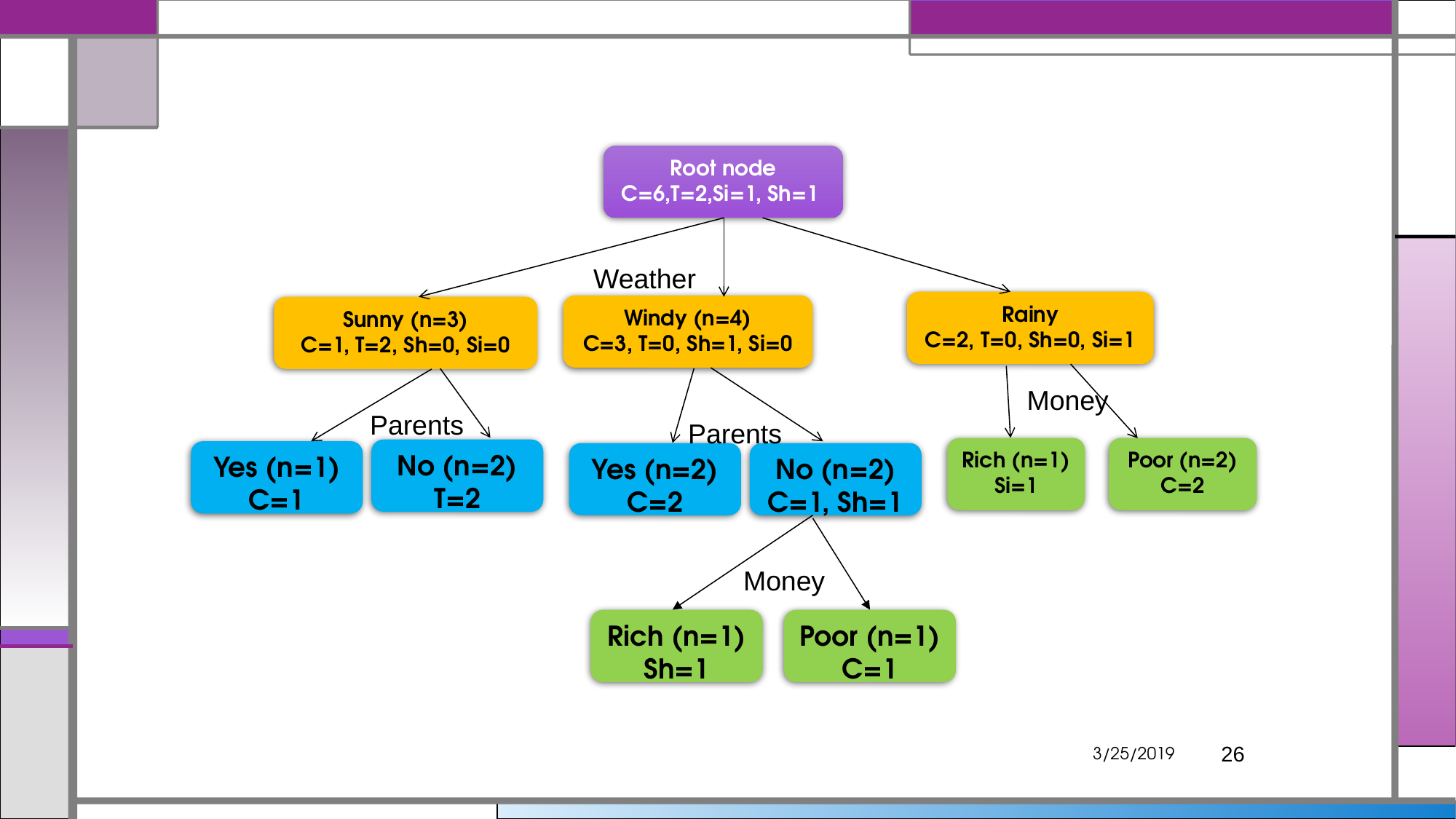

Root node
C=6,T=2,Si=1, Sh=1
Weather
Rainy
C=2, T=0, Sh=0, Si=1
Windy (n=4)
C=3, T=0, Sh=1, Si=0
Sunny (n=3)
C=1, T=2, Sh=0, Si=0
Money
Parents
Parents
Rich (n=1)
Si=1
Poor (n=2)
C=2
No (n=2)
T=2
Yes (n=1)
C=1
Yes (n=2)
C=2
No (n=2)
C=1, Sh=1
Money
Poor (n=1)
C=1
Rich (n=1)
Sh=1
3/25/2019
26